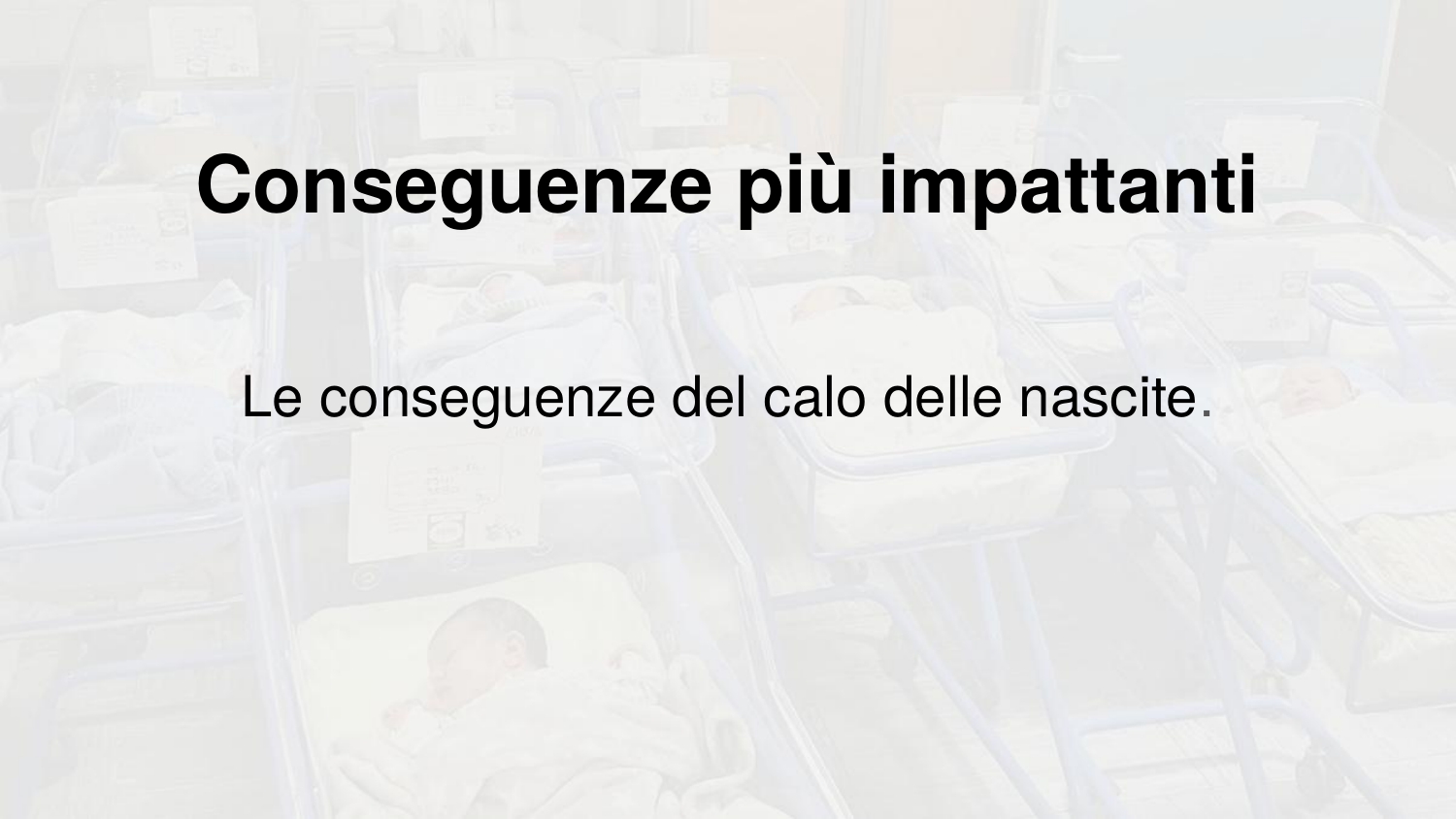

# Conseguenze più impattanti
Le conseguenze del calo delle nascite.